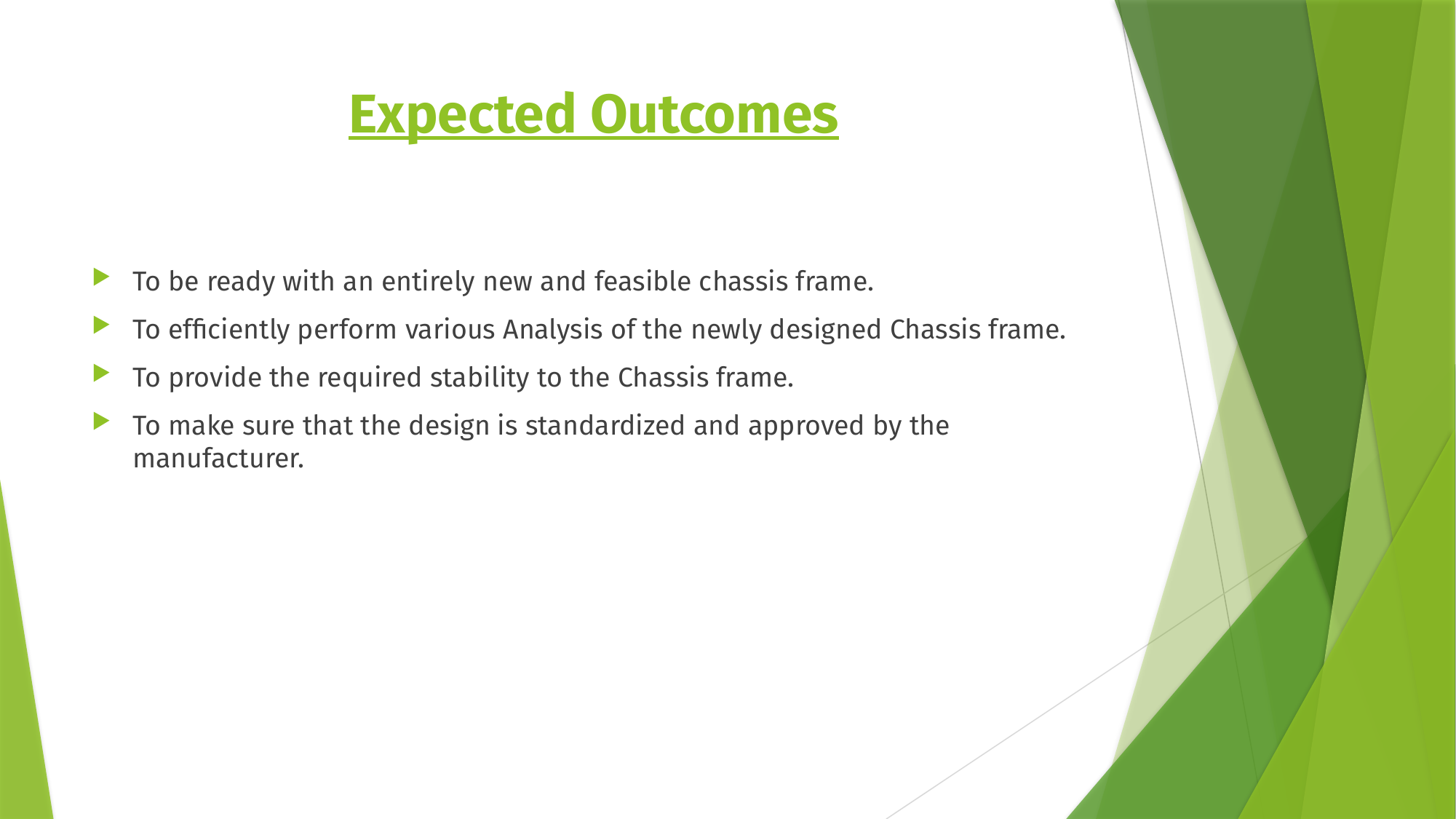

# Expected Outcomes
To be ready with an entirely new and feasible chassis frame.
To efficiently perform various Analysis of the newly designed Chassis frame.
To provide the required stability to the Chassis frame.
To make sure that the design is standardized and approved by the manufacturer.